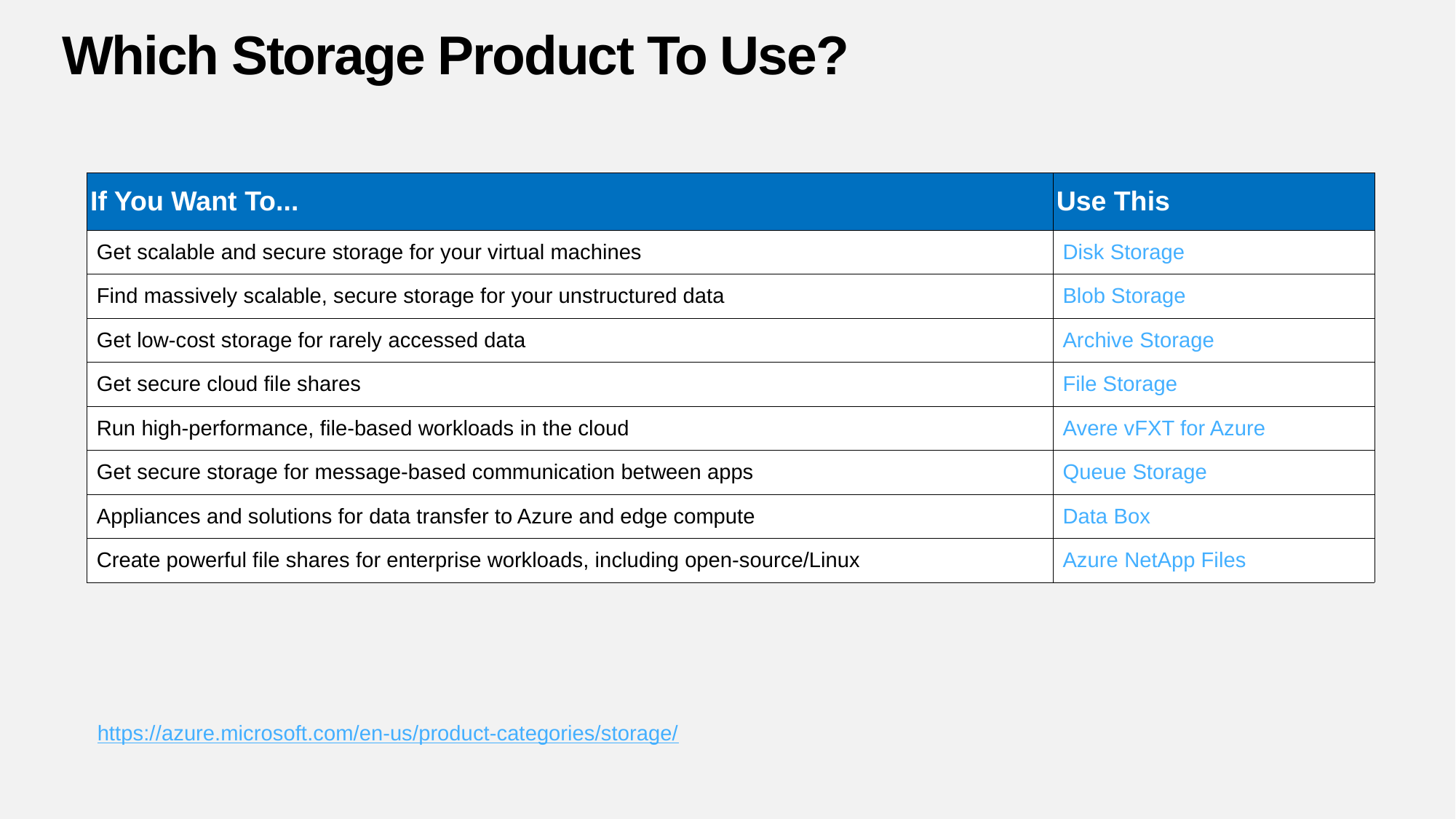

# Which Storage Product To Use?
| If You Want To... | Use This |
| --- | --- |
| Get scalable and secure storage for your virtual machines | Disk Storage |
| Find massively scalable, secure storage for your unstructured data | Blob Storage |
| Get low-cost storage for rarely accessed data | Archive Storage |
| Get secure cloud file shares | File Storage |
| Run high-performance, file-based workloads in the cloud | Avere vFXT for Azure |
| Get secure storage for message-based communication between apps | Queue Storage |
| Appliances and solutions for data transfer to Azure and edge compute | Data Box |
| Create powerful file shares for enterprise workloads, including open-source/Linux | Azure NetApp Files |
https://azure.microsoft.com/en-us/product-categories/storage/